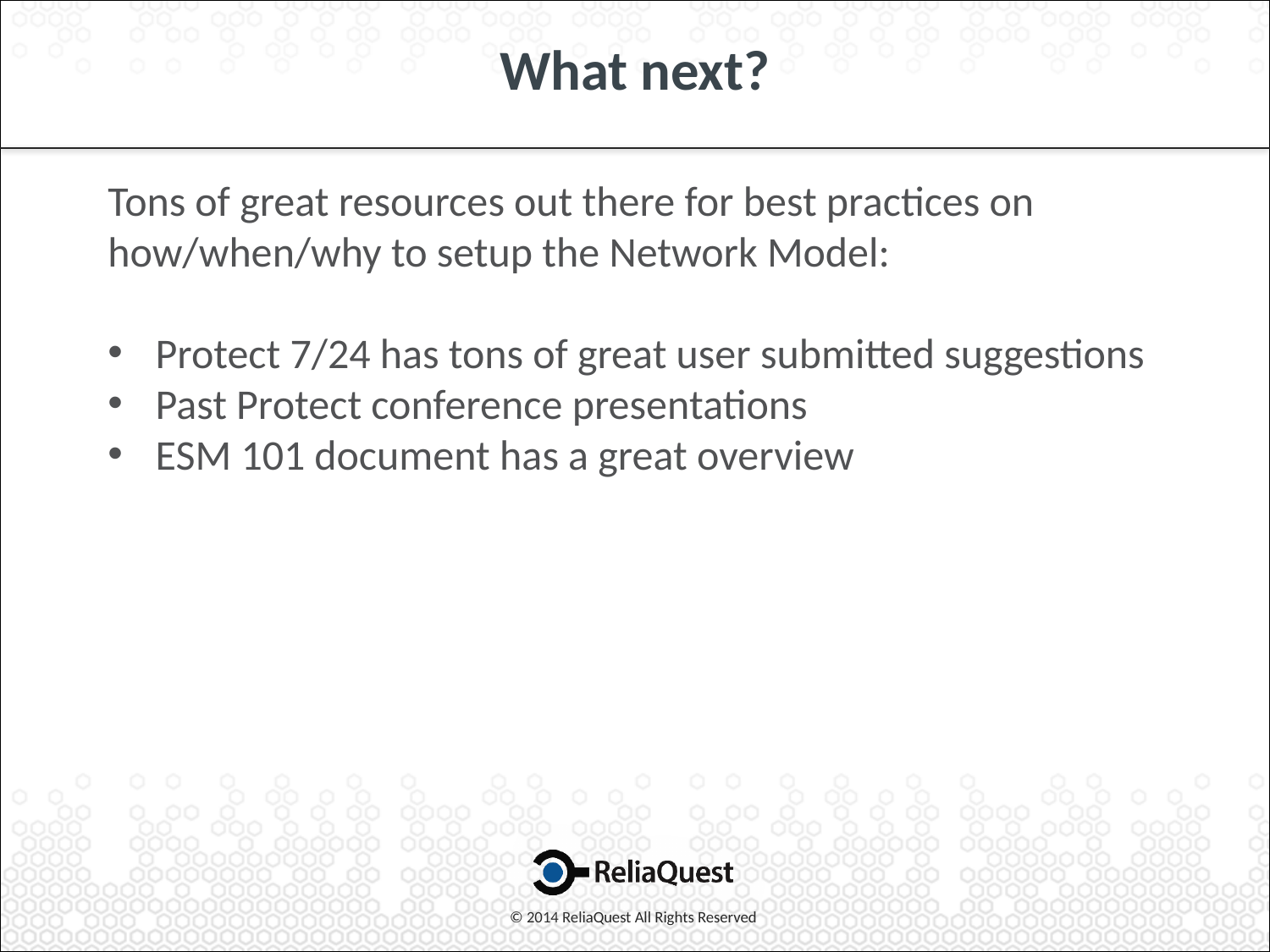

# What next?
Tons of great resources out there for best practices on how/when/why to setup the Network Model:

Protect 7/24 has tons of great user submitted suggestions
Past Protect conference presentations
ESM 101 document has a great overview